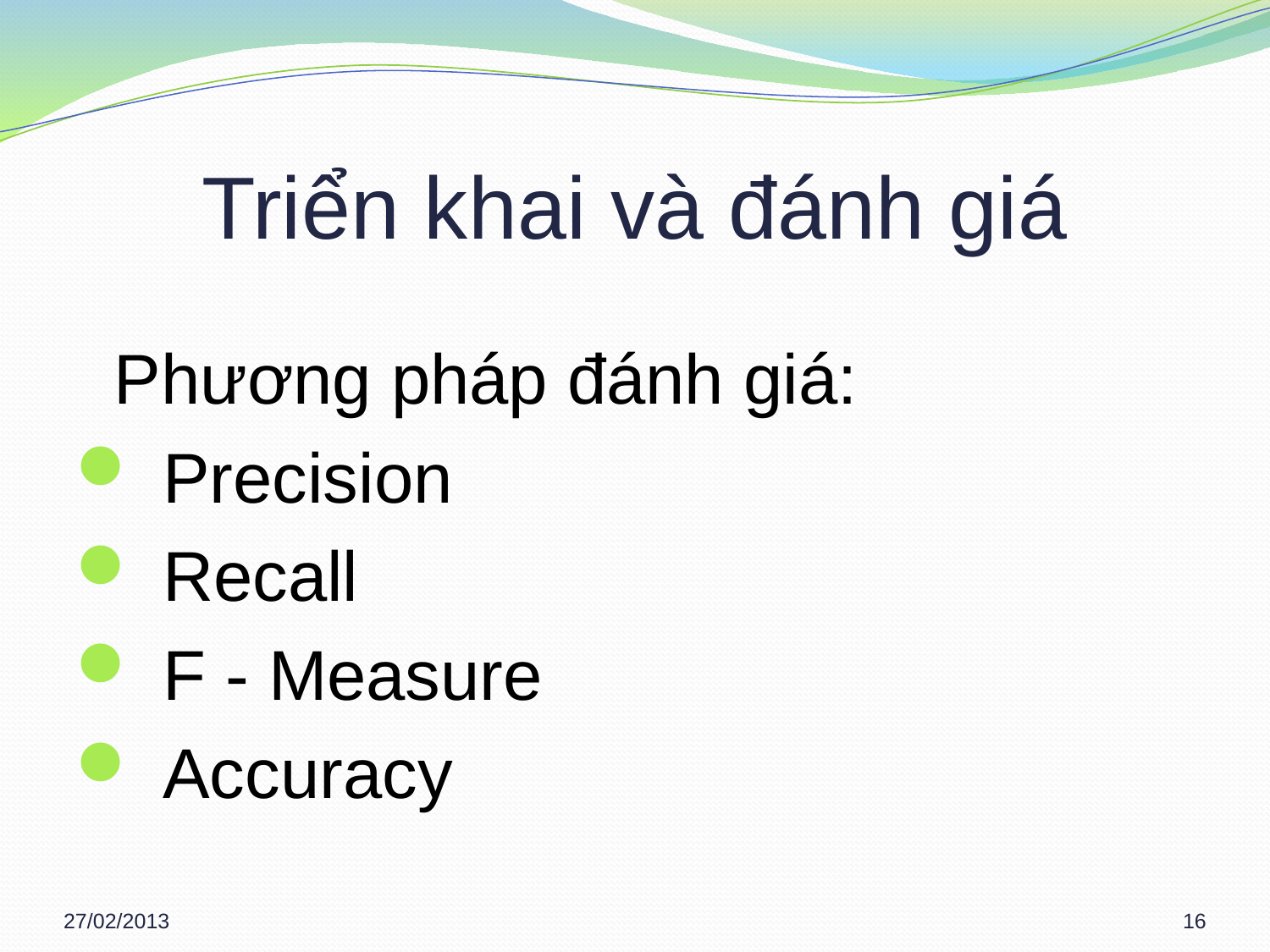

# Triển khai và đánh giá
	Phương pháp đánh giá:
 Precision
 Recall
 F - Measure
 Accuracy
27/02/2013
16